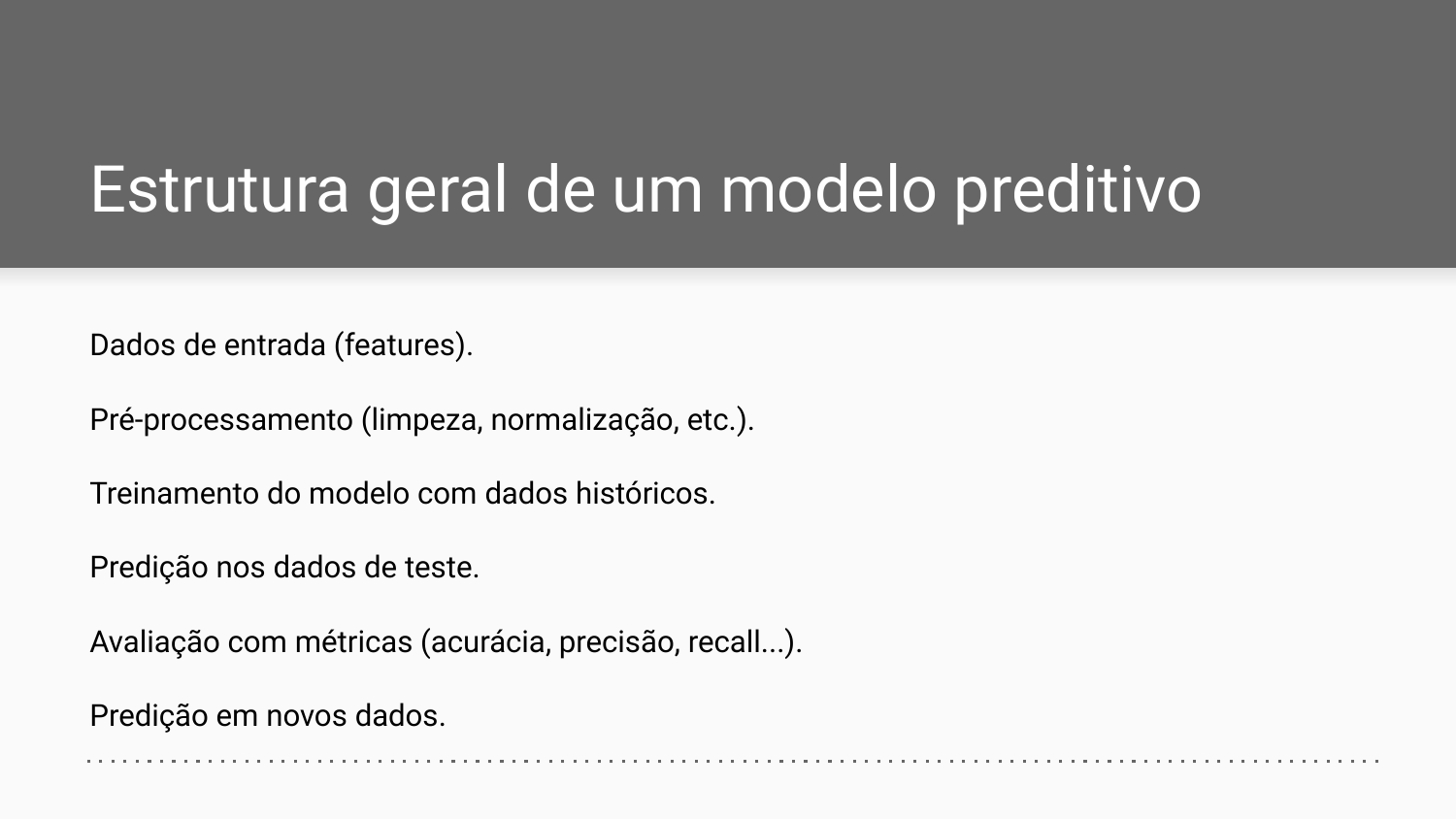

# Estrutura geral de um modelo preditivo
Dados de entrada (features).
Pré-processamento (limpeza, normalização, etc.).
Treinamento do modelo com dados históricos.
Predição nos dados de teste.
Avaliação com métricas (acurácia, precisão, recall...).
Predição em novos dados.